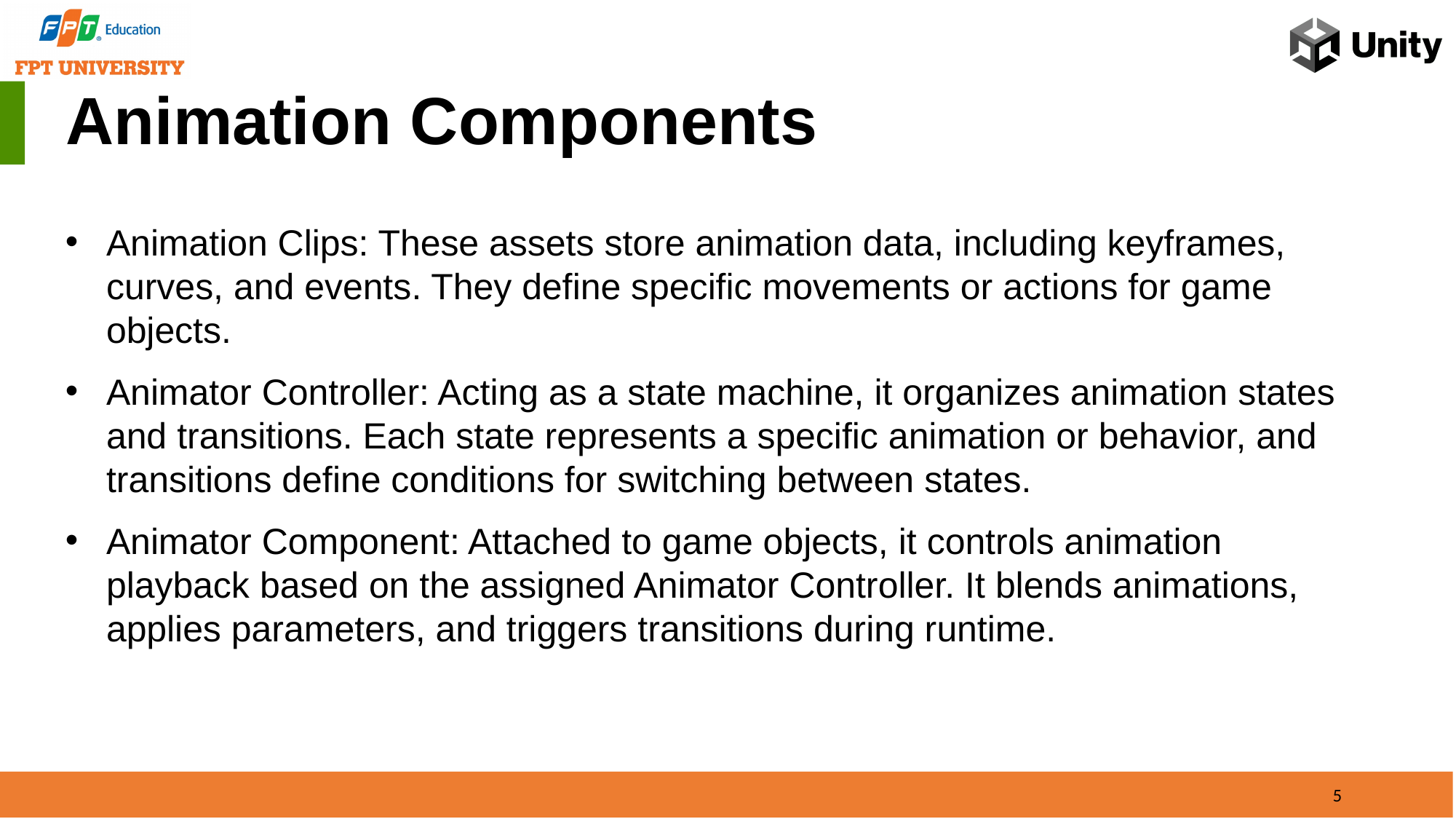

Animation Components

Animation Clips: These assets store animation data, including keyframes, curves, and events. They define specific movements or actions for game objects.
Animator Controller: Acting as a state machine, it organizes animation states and transitions. Each state represents a specific animation or behavior, and transitions define conditions for switching between states.
Animator Component: Attached to game objects, it controls animation playback based on the assigned Animator Controller. It blends animations, applies parameters, and triggers transitions during runtime.
5